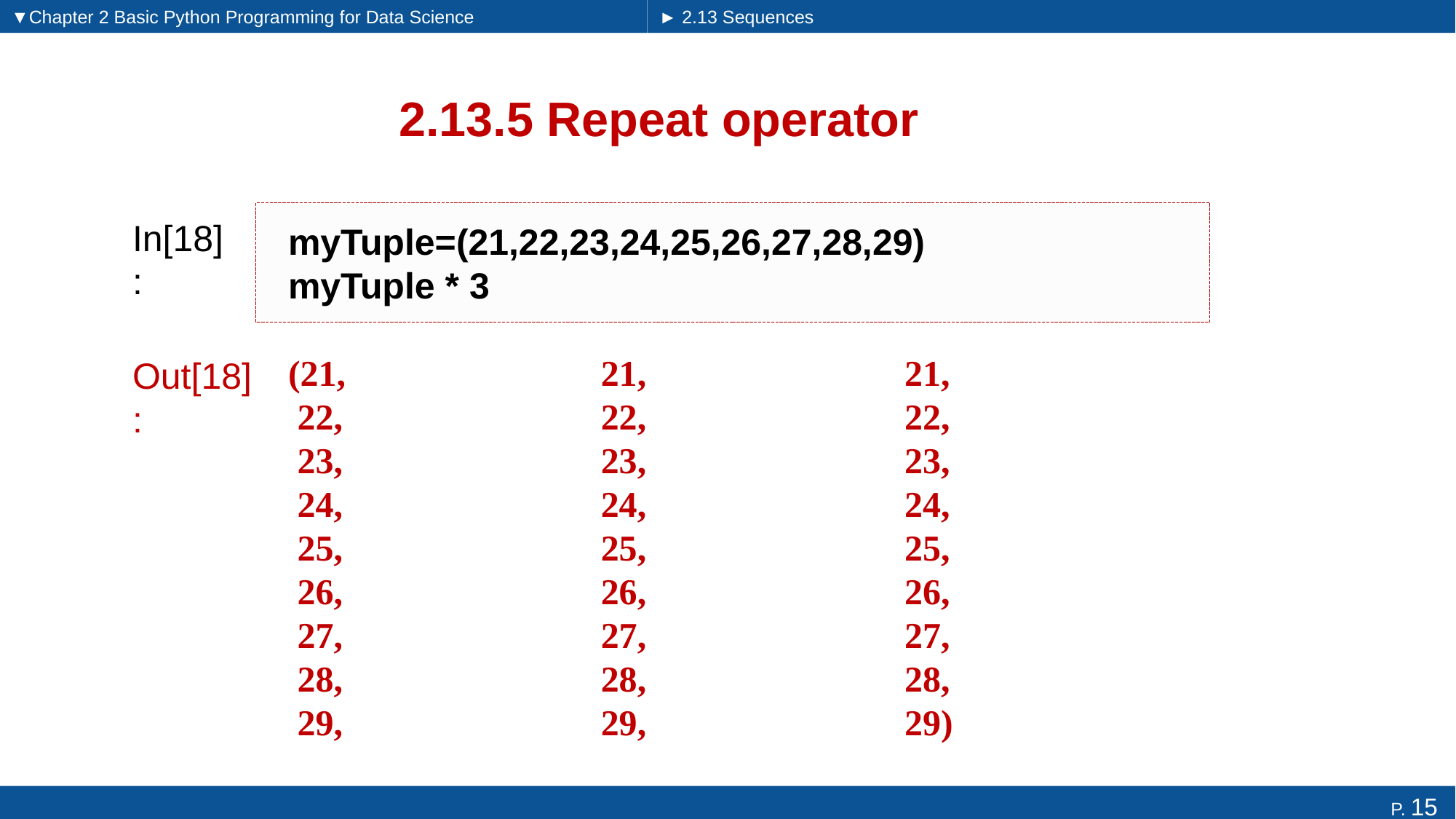

▼Chapter 2 Basic Python Programming for Data Science
► 2.13 Sequences
# 2.13.5 Repeat operator
myTuple=(21,22,23,24,25,26,27,28,29)
myTuple * 3
In[18]:
(21,
 22,
 23,
 24,
 25,
 26,
 27,
 28,
 29,
 21,
 22,
 23,
 24,
 25,
 26,
 27,
 28,
 29,
 21,
 22,
 23,
 24,
 25,
 26,
 27,
 28,
 29)
Out[18]: